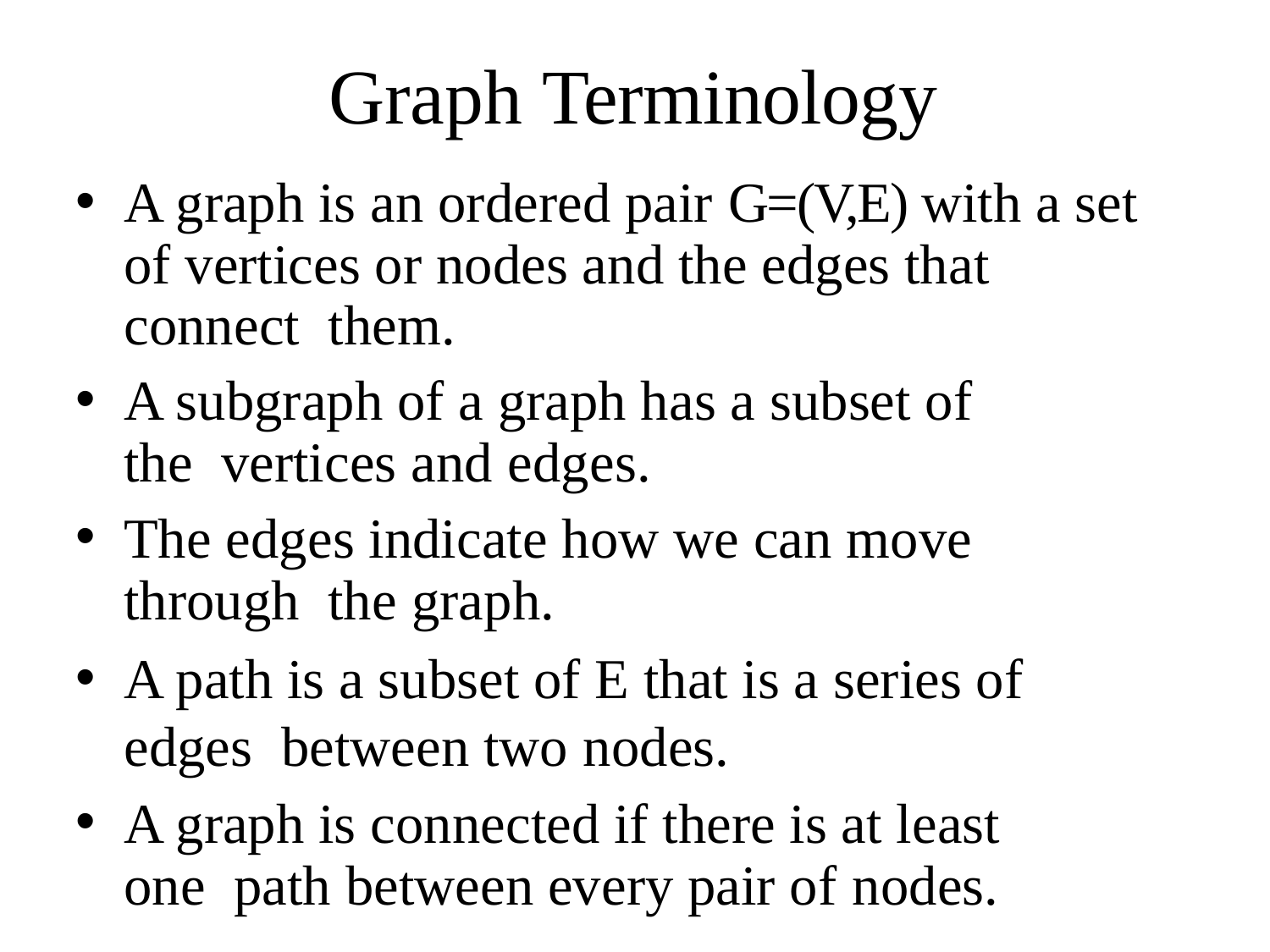

# Graph Terminology
A graph is an ordered pair G=(V,E) with a set  of vertices or nodes and the edges that connect  them.
A subgraph of a graph has a subset of the  vertices and edges.
The edges indicate how we can move through  the graph.
A path is a subset of E that is a series of edges  between two nodes.
A graph is connected if there is at least one  path between every pair of nodes.